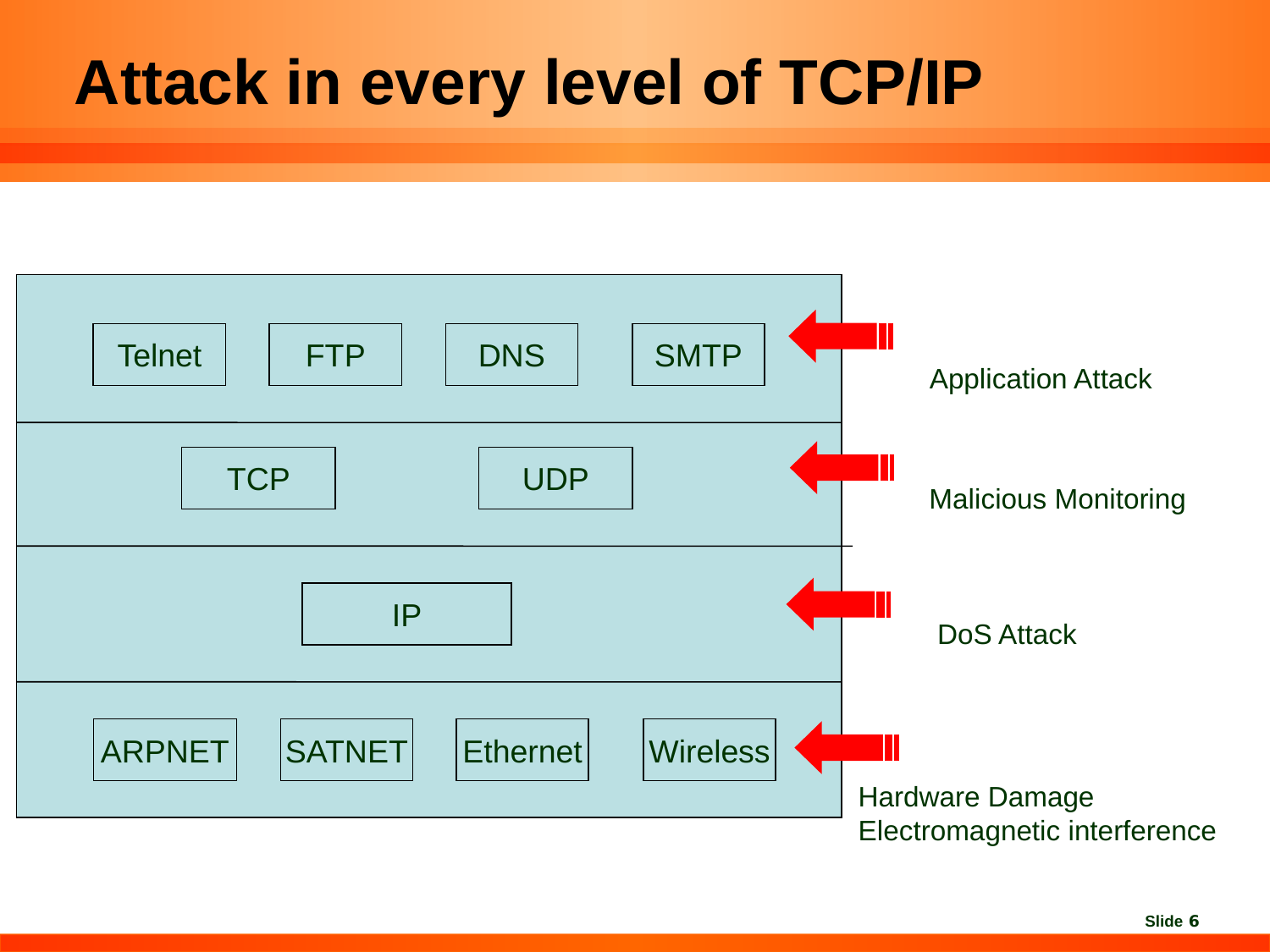

# Attack in every level of TCP/IP

Telnet
FTP
DNS
SMTP

TCP
UDP

IP

ARPNET
SATNET
Ethernet
Wireless

Application Attack

Malicious Monitoring

DoS Attack

Hardware Damage
Electromagnetic interference